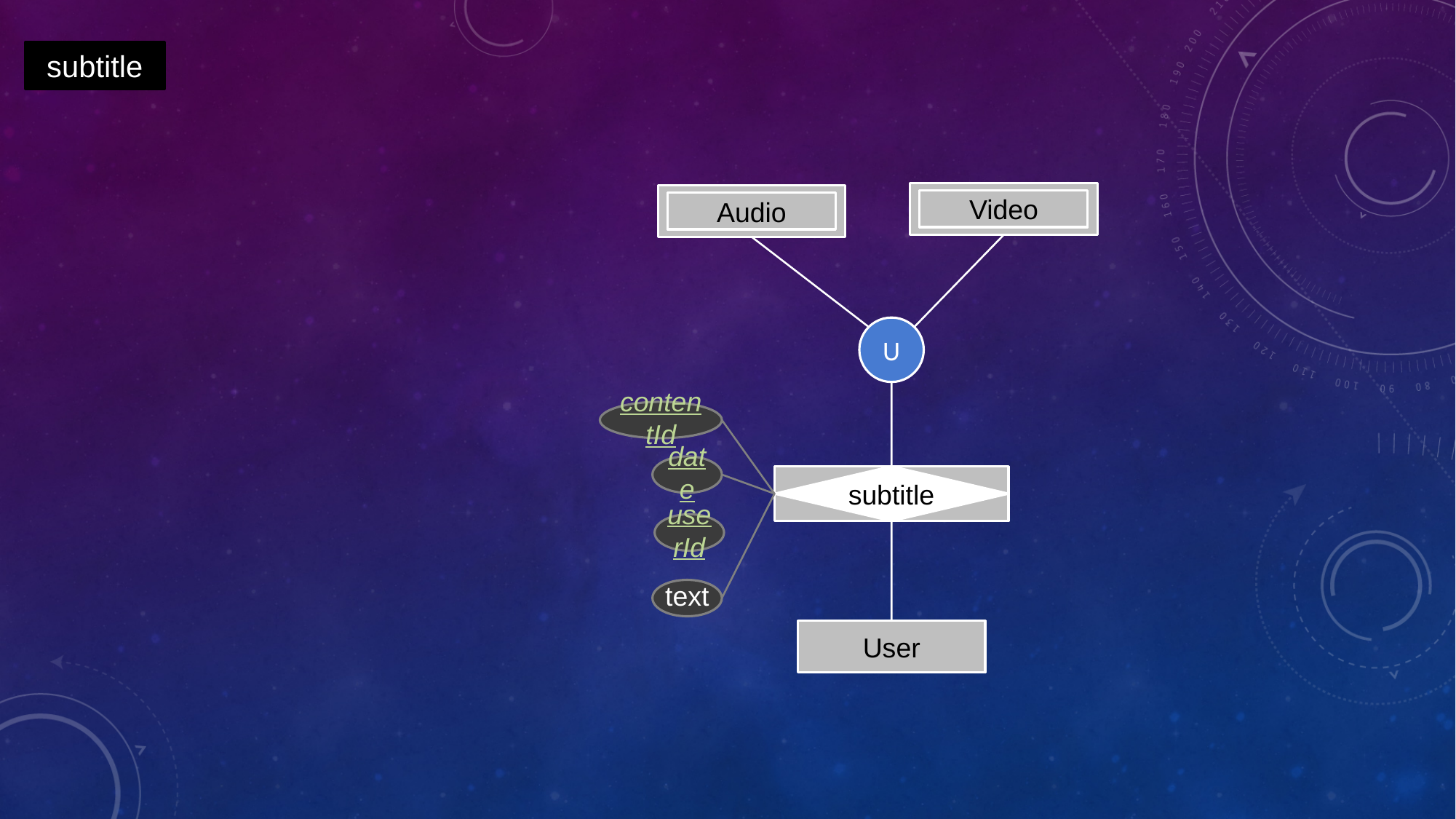

subtitle

Video

Audio
U
contentId
date
subtitle

userId
text
User